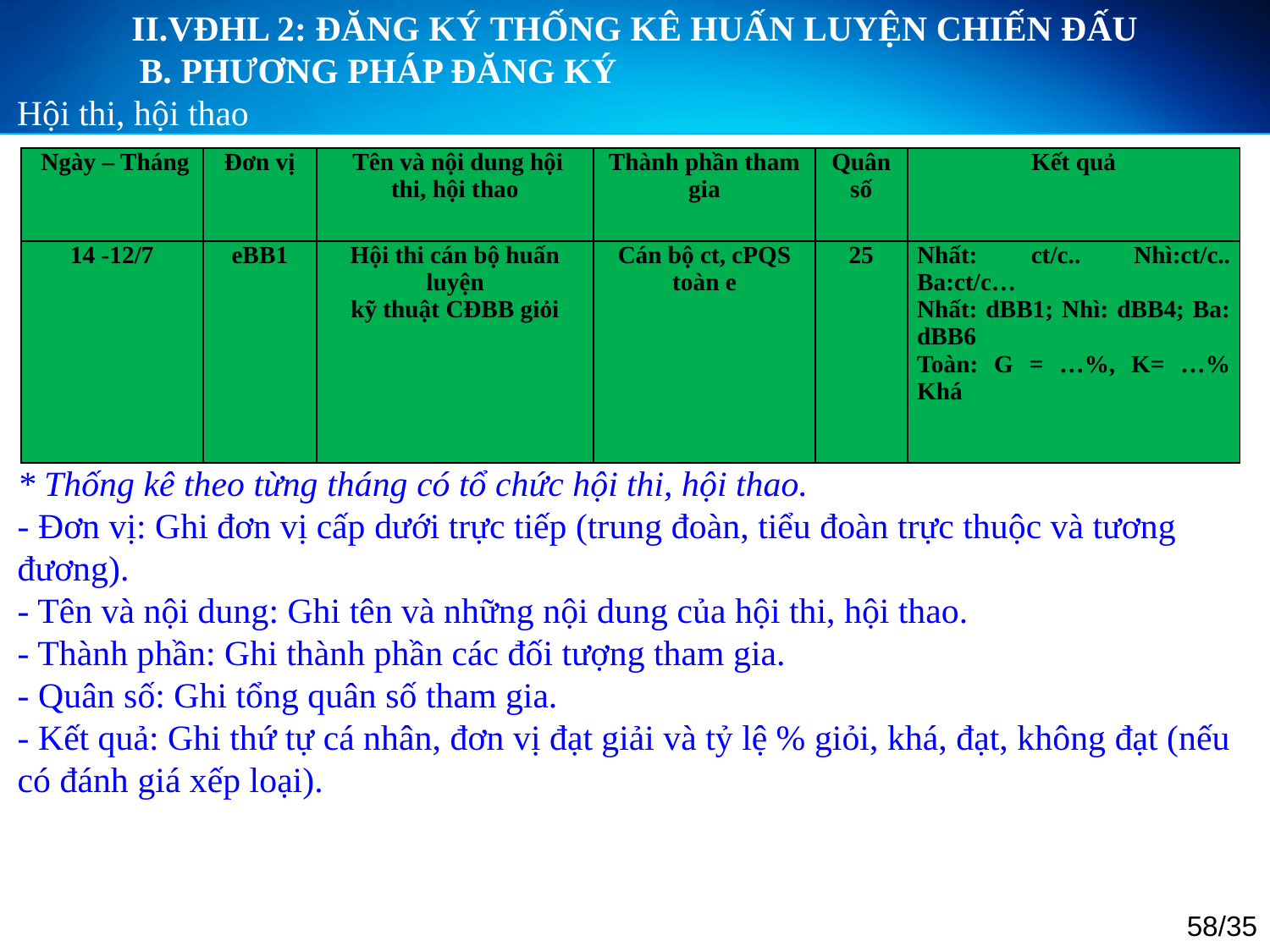

II.VĐHL 2: ĐĂNG KÝ THỐNG KÊ HUẤN LUYỆN CHIẾN ĐẤU
	B. PHƯƠNG PHÁP ĐĂNG KÝ
Hội thi, hội thao
| Ngày – Tháng | Đơn vị | Tên và nội dung hội thi, hội thao | Thành phần tham gia | Quân số | Kết quả |
| --- | --- | --- | --- | --- | --- |
| 14 -12/7 | eBB1 | Hội thi cán bộ huấn luyện kỹ thuật CĐBB giỏi | Cán bộ ct, cPQS toàn e | 25 | Nhất: ct/c.. Nhì:ct/c.. Ba:ct/c… Nhất: dBB1; Nhì: dBB4; Ba: dBB6 Toàn: G = …%, K= …% Khá |
* Thống kê theo từng tháng có tổ chức hội thi, hội thao.
- Đơn vị: Ghi đơn vị cấp dưới trực tiếp (trung đoàn, tiểu đoàn trực thuộc và tương đương).
- Tên và nội dung: Ghi tên và những nội dung của hội thi, hội thao.
- Thành phần: Ghi thành phần các đối tượng tham gia.
- Quân số: Ghi tổng quân số tham gia.
- Kết quả: Ghi thứ tự cá nhân, đơn vị đạt giải và tỷ lệ % giỏi, khá, đạt, không đạt (nếu có đánh giá xếp loại).
58/35